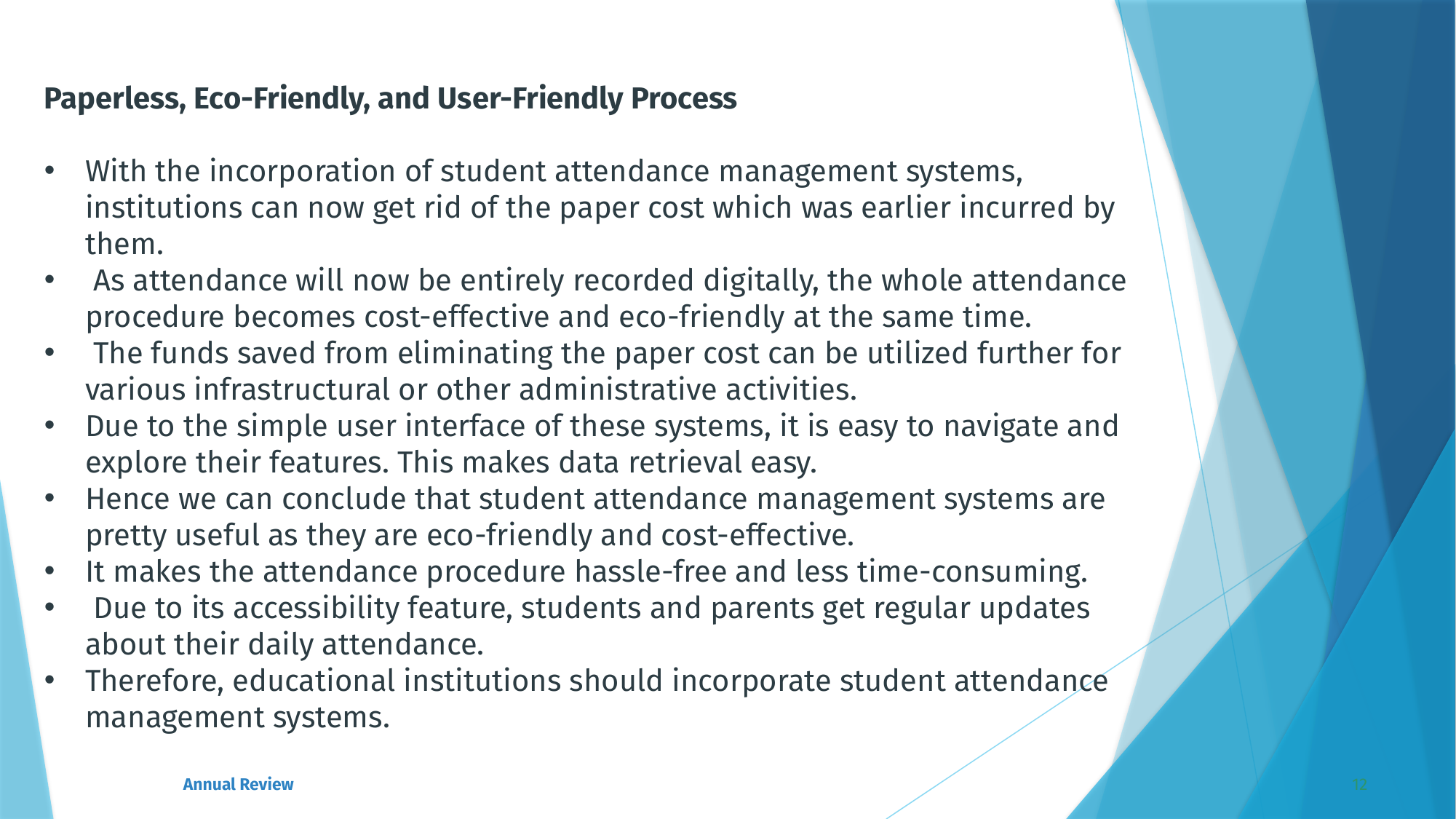

Paperless, Eco-Friendly, and User-Friendly Process

With the incorporation of student attendance management systems, institutions can now get rid of the paper cost which was earlier incurred by them.
 As attendance will now be entirely recorded digitally, the whole attendance procedure becomes cost-effective and eco-friendly at the same time.
 The funds saved from eliminating the paper cost can be utilized further for various infrastructural or other administrative activities.
Due to the simple user interface of these systems, it is easy to navigate and explore their features. This makes data retrieval easy.
Hence we can conclude that student attendance management systems are pretty useful as they are eco-friendly and cost-effective.
It makes the attendance procedure hassle-free and less time-consuming.
 Due to its accessibility feature, students and parents get regular updates about their daily attendance.
Therefore, educational institutions should incorporate student attendance management systems.
12